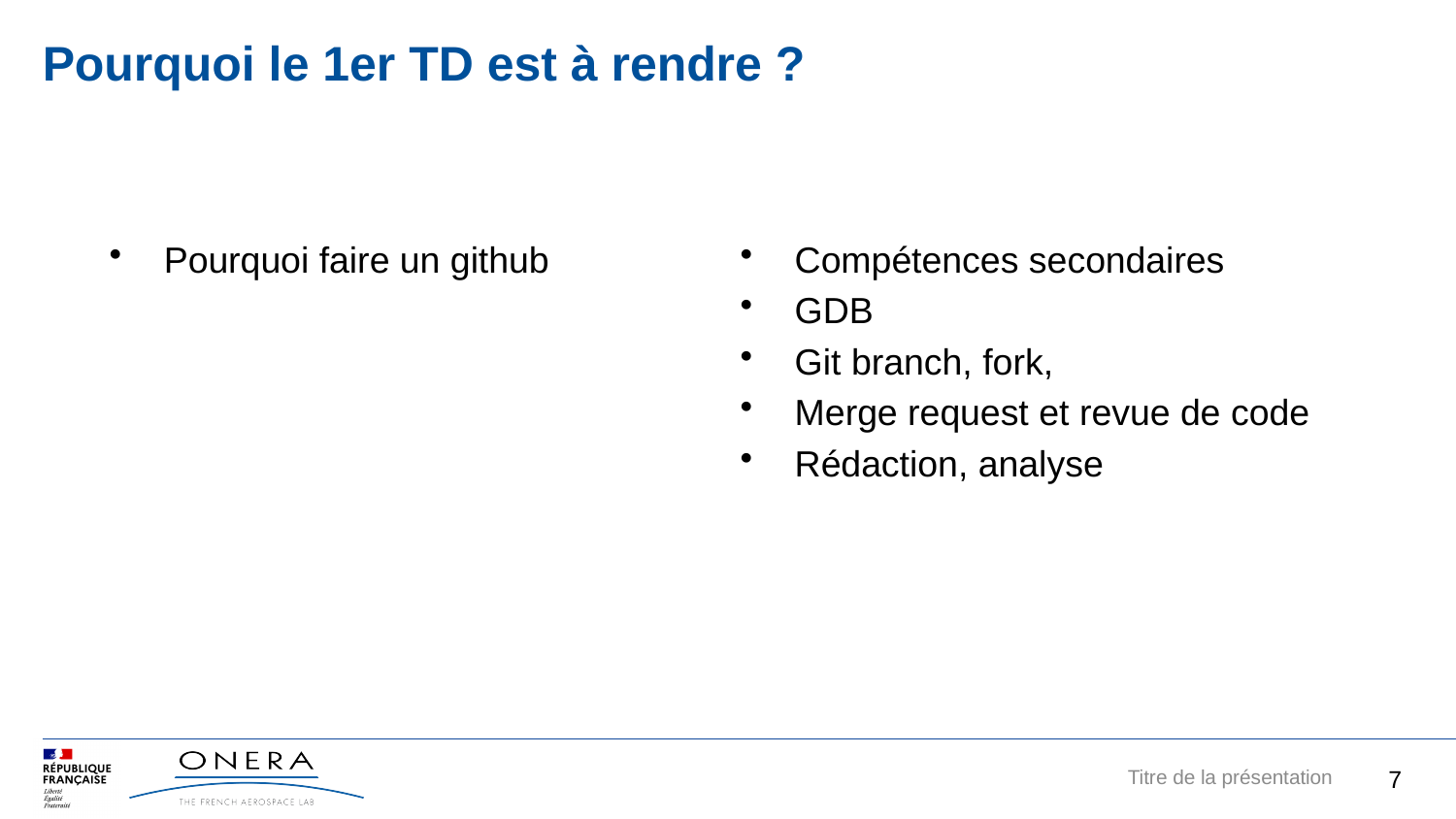

# Pourquoi le 1er TD est à rendre ?
Pourquoi faire un github
Compétences secondaires
GDB
Git branch, fork,
Merge request et revue de code
Rédaction, analyse
7
Titre de la présentation